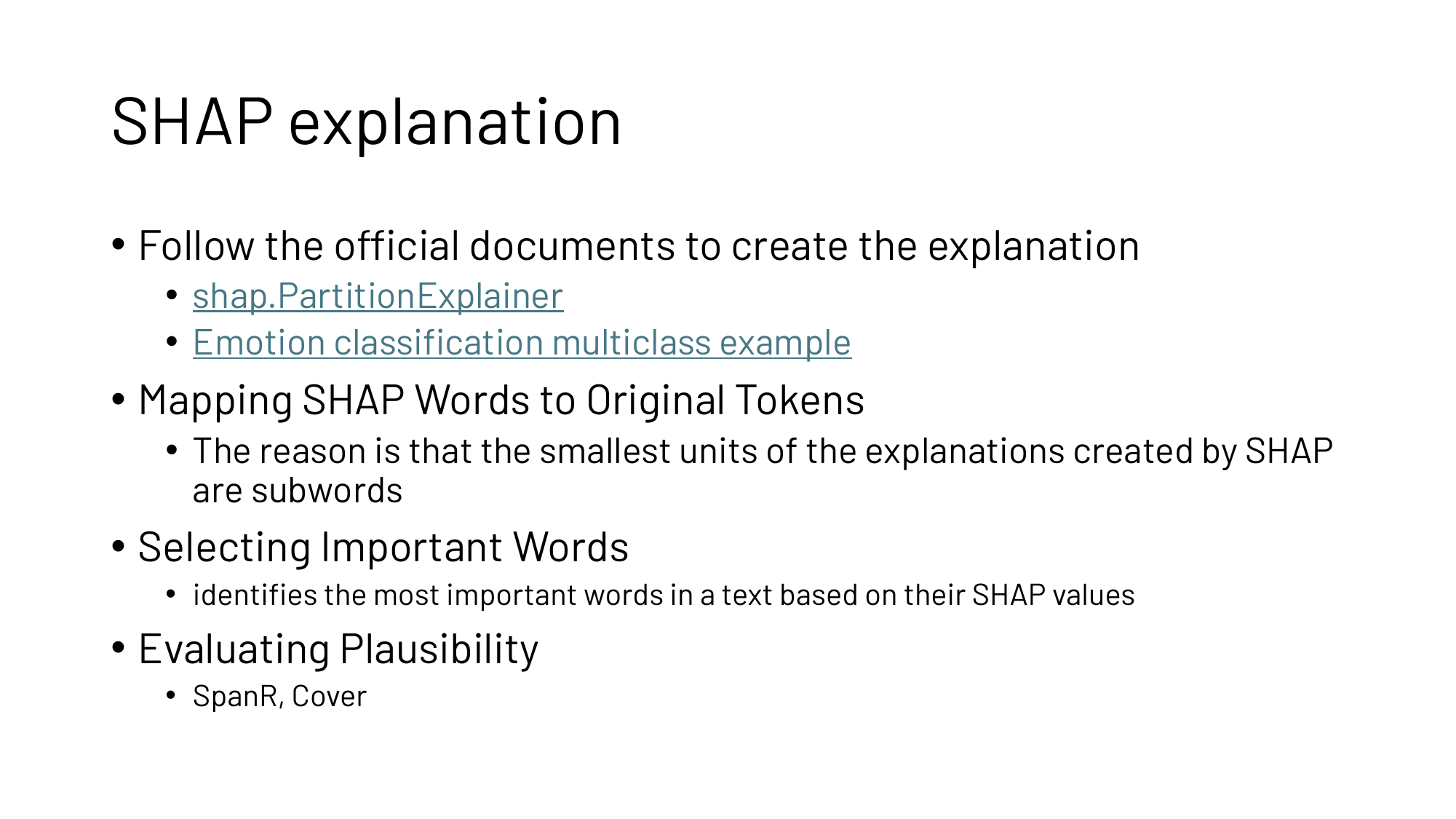

# SHAP explanation
Follow the official documents to create the explanation
shap.PartitionExplainer
Emotion classification multiclass example
Mapping SHAP Words to Original Tokens
The reason is that the smallest units of the explanations created by SHAP are subwords
Selecting Important Words
identifies the most important words in a text based on their SHAP values
Evaluating Plausibility
SpanR, Cover